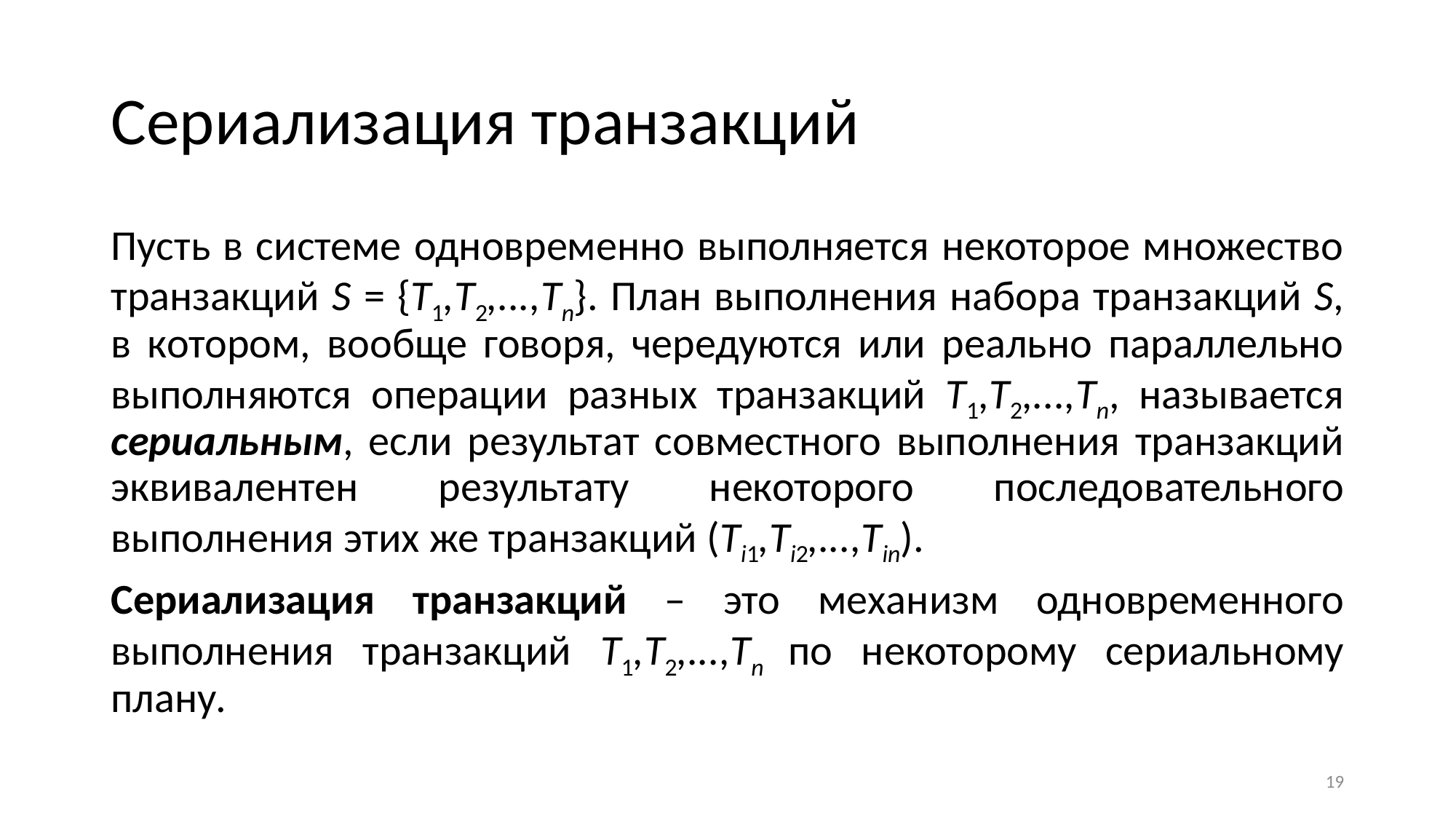

# Сериализация транзакций
Пусть в системе одновременно выполняется некоторое множество транзакций S = {T1,T2,...,Tn}. План выполнения набора транзакций S, в котором, вообще говоря, чередуются или реально параллельно выполняются операции разных транзакций T1,T2,...,Tn, называется сериальным, если результат совместного выполнения транзакций эквивалентен результату некоторого последовательного выполнения этих же транзакций (Ti1,Ti2,...,Tin).
Сериализация транзакций – это механизм одновременного выполнения транзакций T1,T2,...,Tn по некоторому сериальному плану.
19